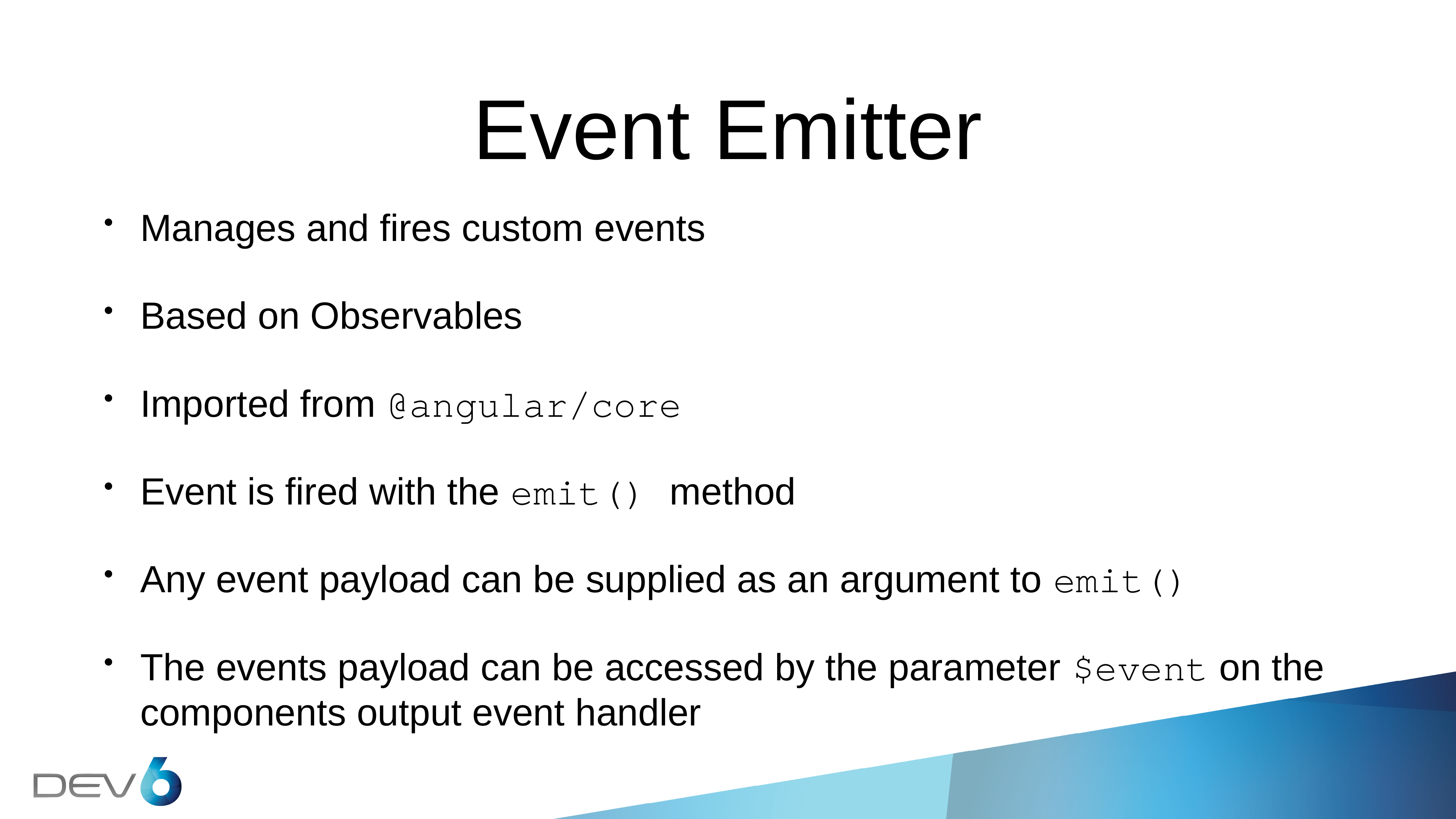

# Event Emitter
Manages and fires custom events
Based on Observables
Imported from @angular/core
Event is fired with the emit() method
Any event payload can be supplied as an argument to emit()
The events payload can be accessed by the parameter $event on the components output event handler